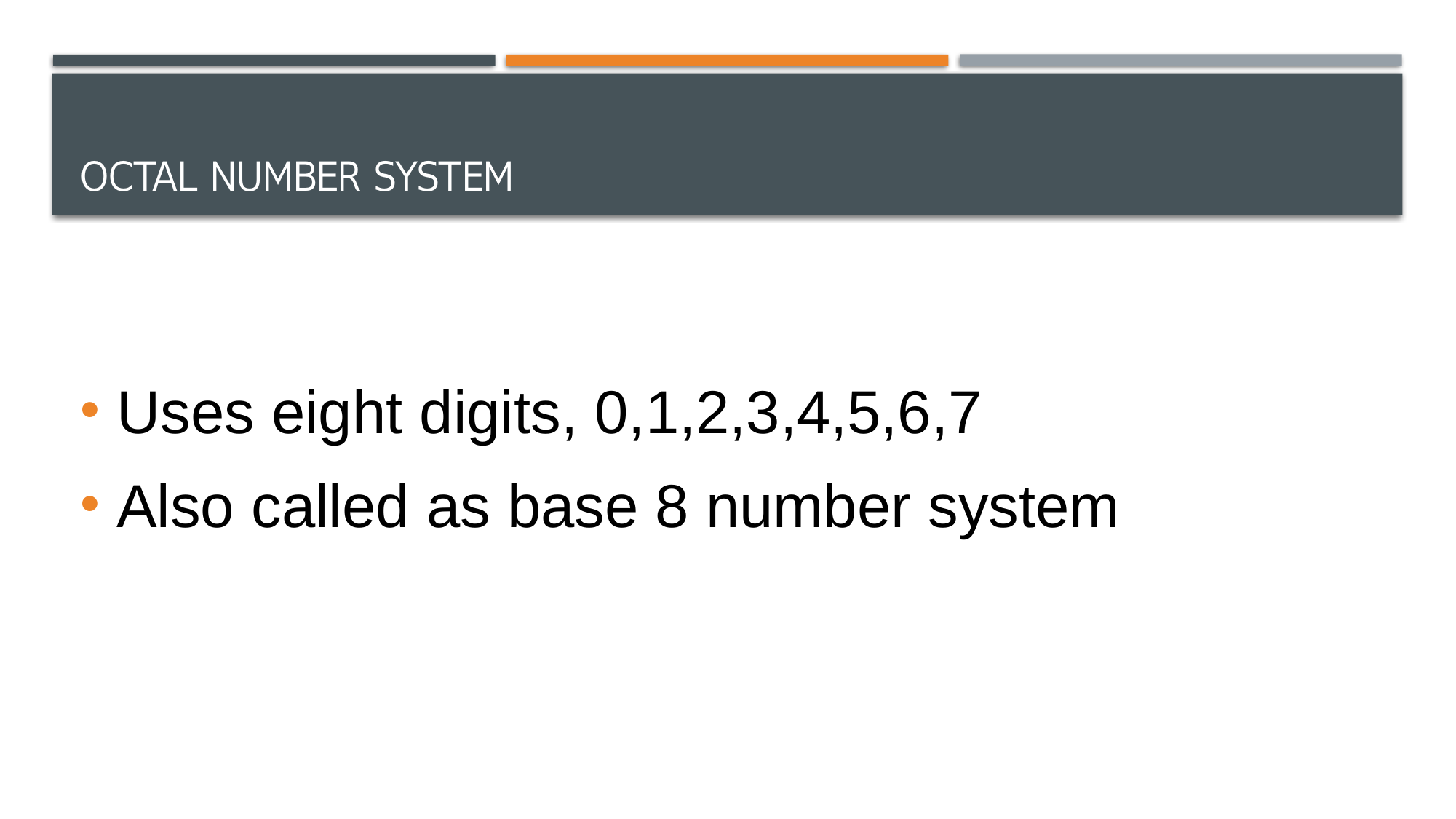

# Octal Number System
Uses eight digits, 0,1,2,3,4,5,6,7
Also called as base 8 number system